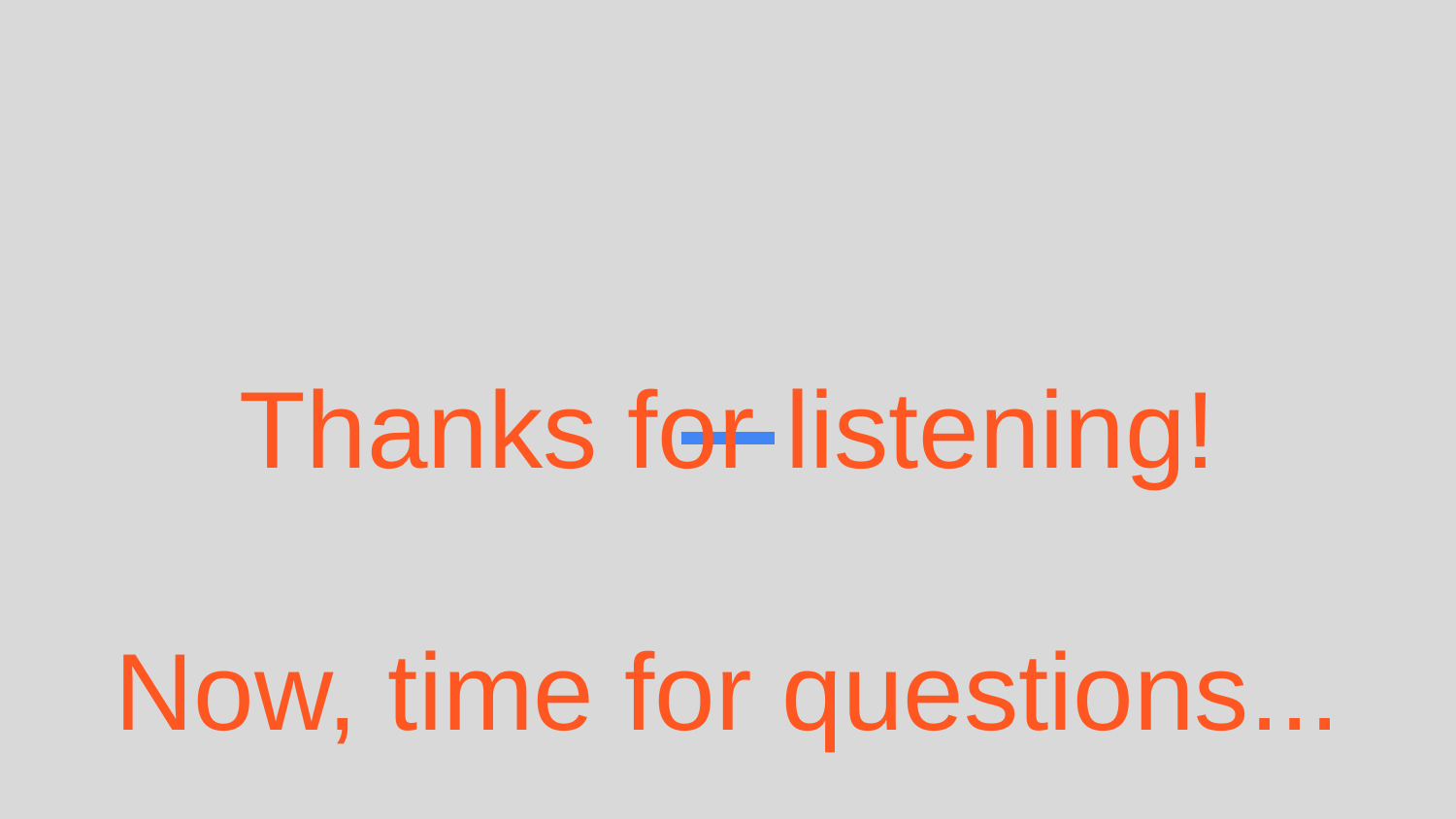

# Thanks for listening!

Now, time for questions...